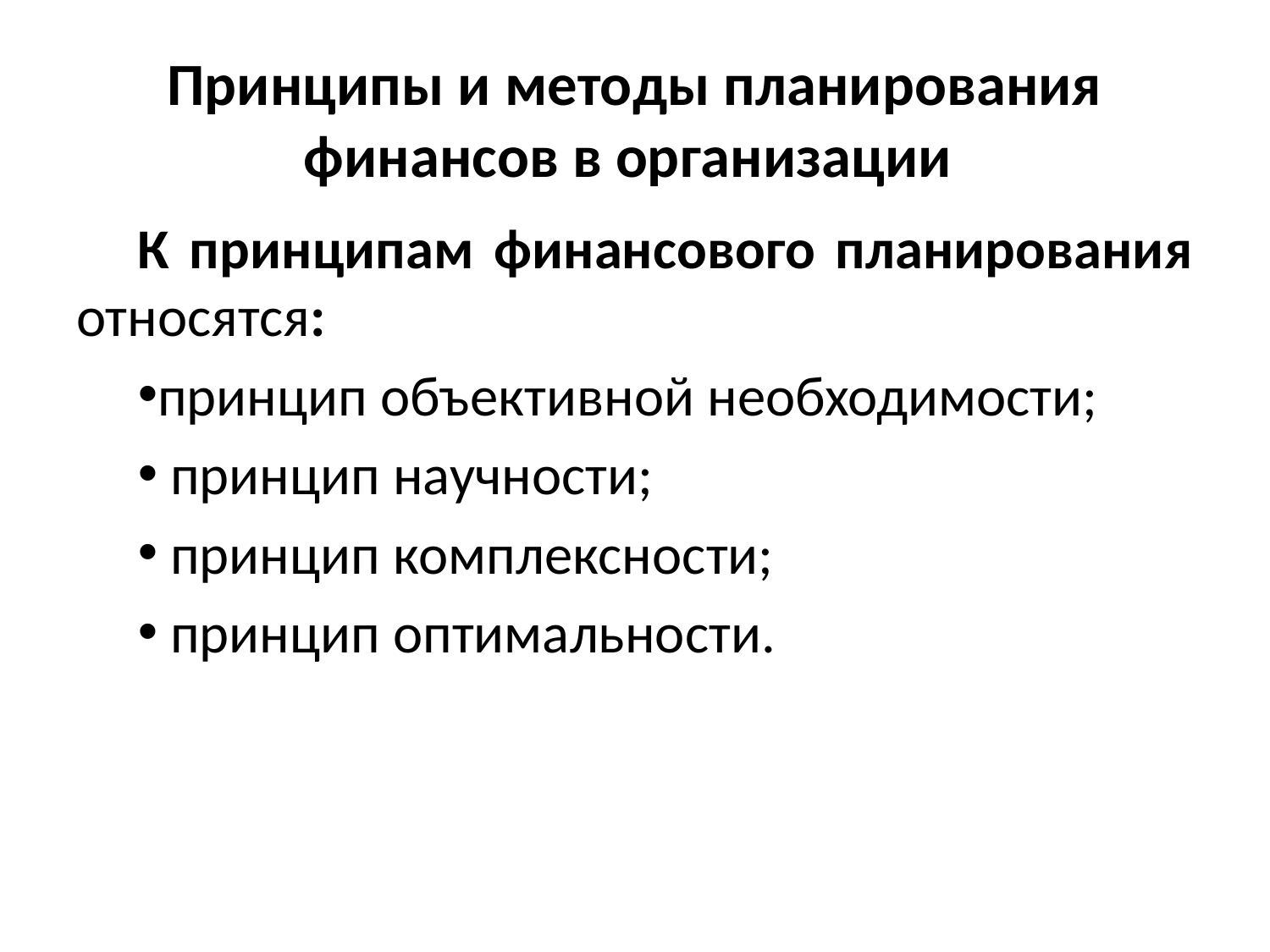

# Принципы и методы планирования финансов в организации
К принципам финансового планирования относятся:
принцип объективной необходимости;
 принцип научности;
 принцип комплексности;
 принцип оптимальности.